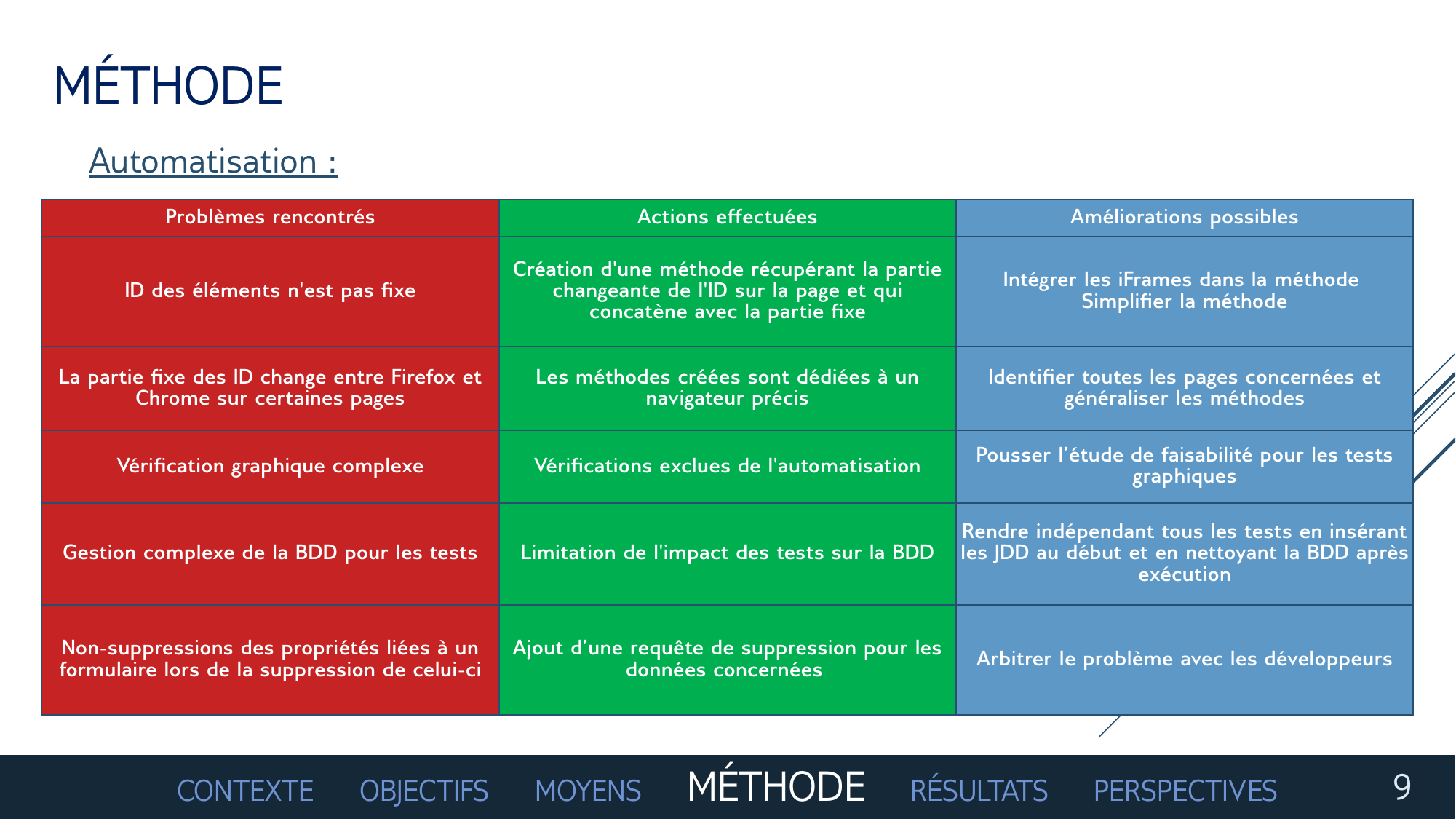

# Méthode
Automatisation :
| Problèmes rencontrés | Actions effectuées | Améliorations possibles |
| --- | --- | --- |
| ID des éléments n'est pas fixe | Création d'une méthode récupérant la partie changeante de l'ID sur la page et qui concatène avec la partie fixe | Intégrer les iFrames dans la méthode Simplifier la méthode |
| La partie fixe des ID change entre Firefox et Chrome sur certaines pages | Les méthodes créées sont dédiées à un navigateur précis | Identifier toutes les pages concernées et généraliser les méthodes |
| Vérification graphique complexe | Vérifications exclues de l'automatisation | Pousser l’étude de faisabilité pour les tests graphiques |
| Gestion complexe de la BDD pour les tests | Limitation de l'impact des tests sur la BDD | Rendre indépendant tous les tests en insérant les JDD au début et en nettoyant la BDD après exécution |
| Non-suppressions des propriétés liées à un formulaire lors de la suppression de celui-ci | Ajout d’une requête de suppression pour les données concernées | Arbitrer le problème avec les développeurs |
CONTEXTE     OBJECTIFS     MOYENS     MéTHODE     RéSULTATS     PERSPECTIVES
9